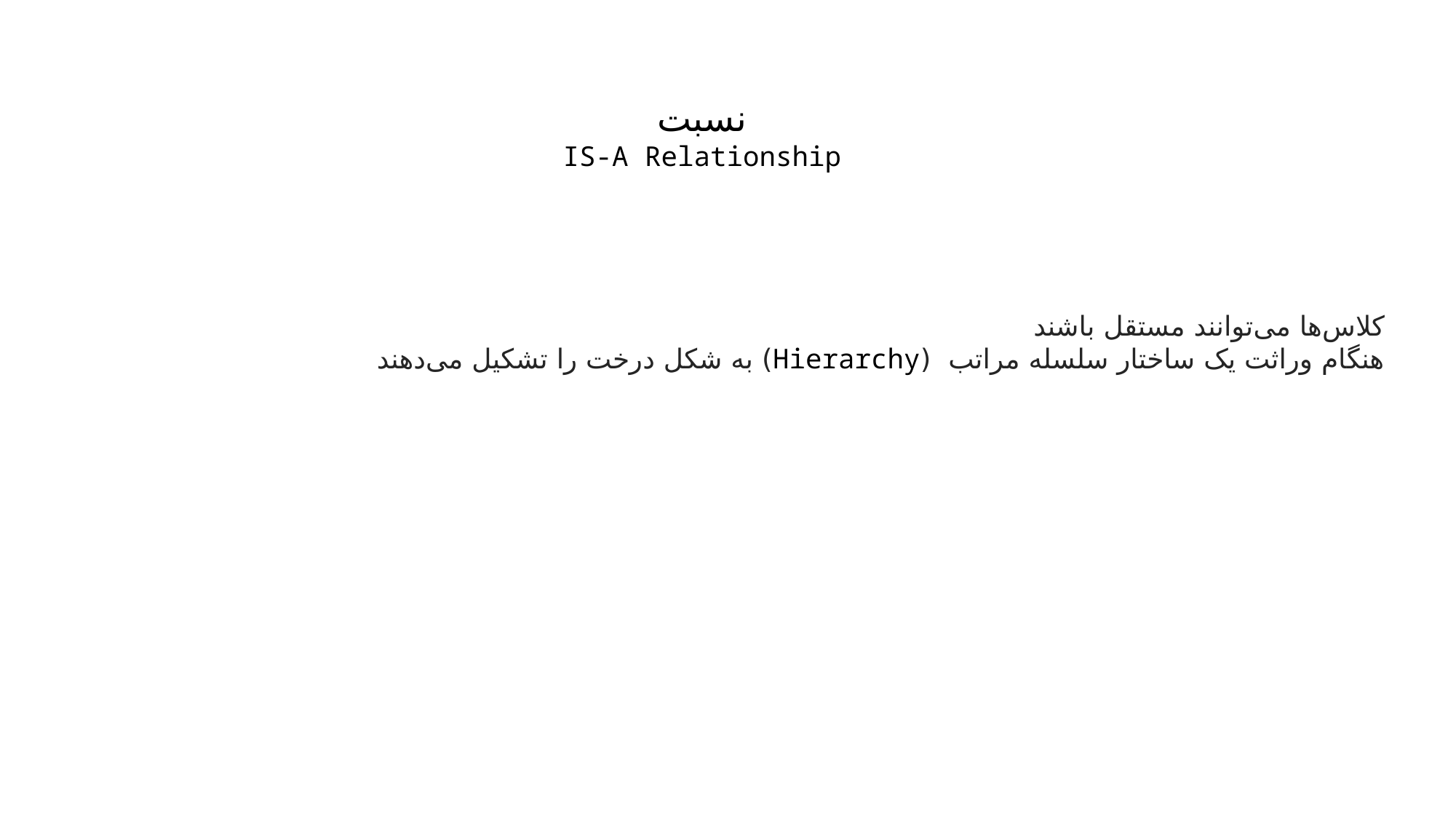

نسبت
IS-A Relationship
کلاس‌ها می‌توانند مستقل باشند
هنگام وراثت یک ساختار سلسله مراتب  (Hierarchy) به شکل درخت را تشکیل می‌دهند